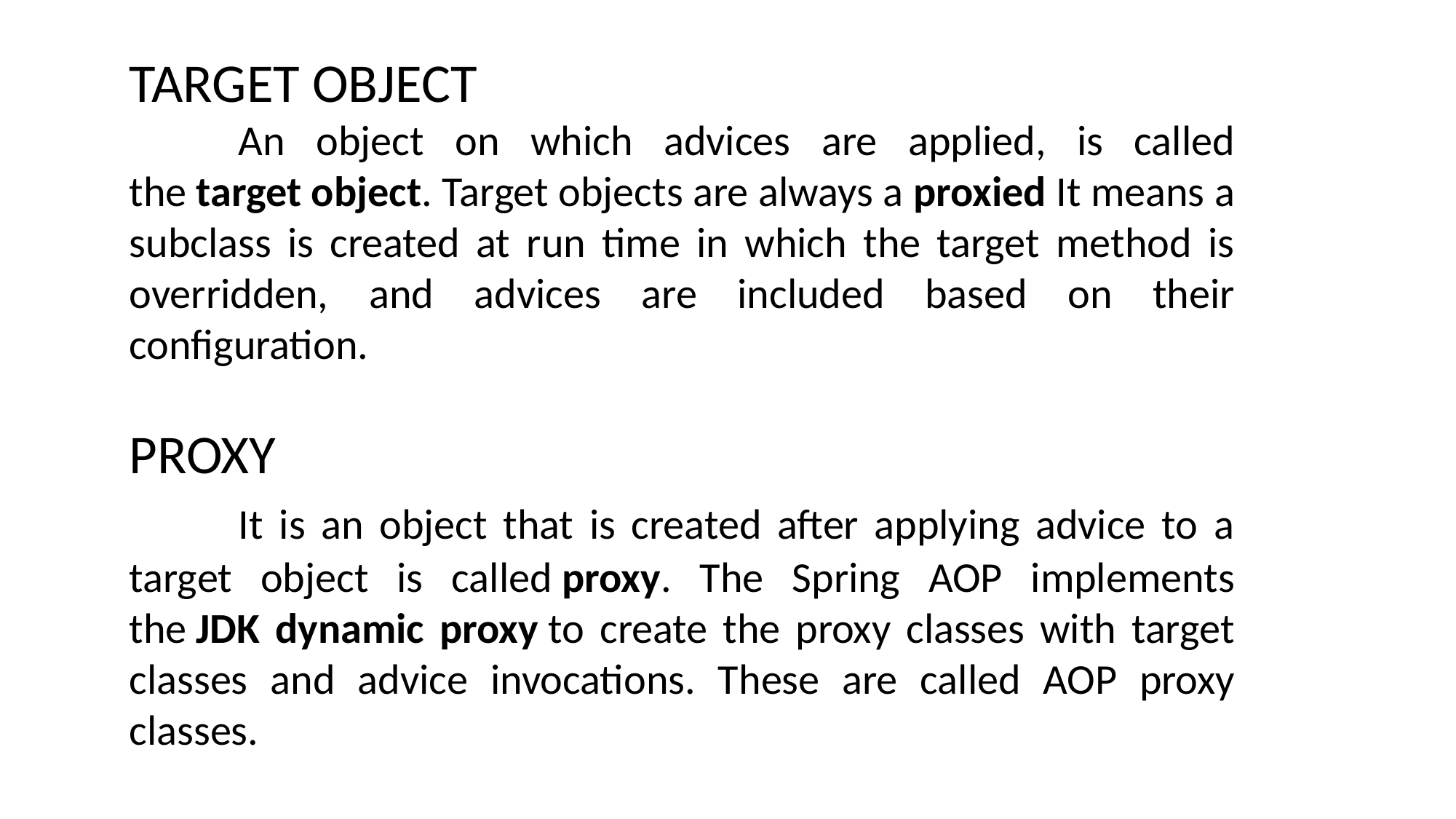

TARGET OBJECT
	An object on which advices are applied, is called the target object. Target objects are always a proxied It means a subclass is created at run time in which the target method is overridden, and advices are included based on their configuration.

PROXY
	It is an object that is created after applying advice to a target object is called proxy. The Spring AOP implements the JDK dynamic proxy to create the proxy classes with target classes and advice invocations. These are called AOP proxy classes.